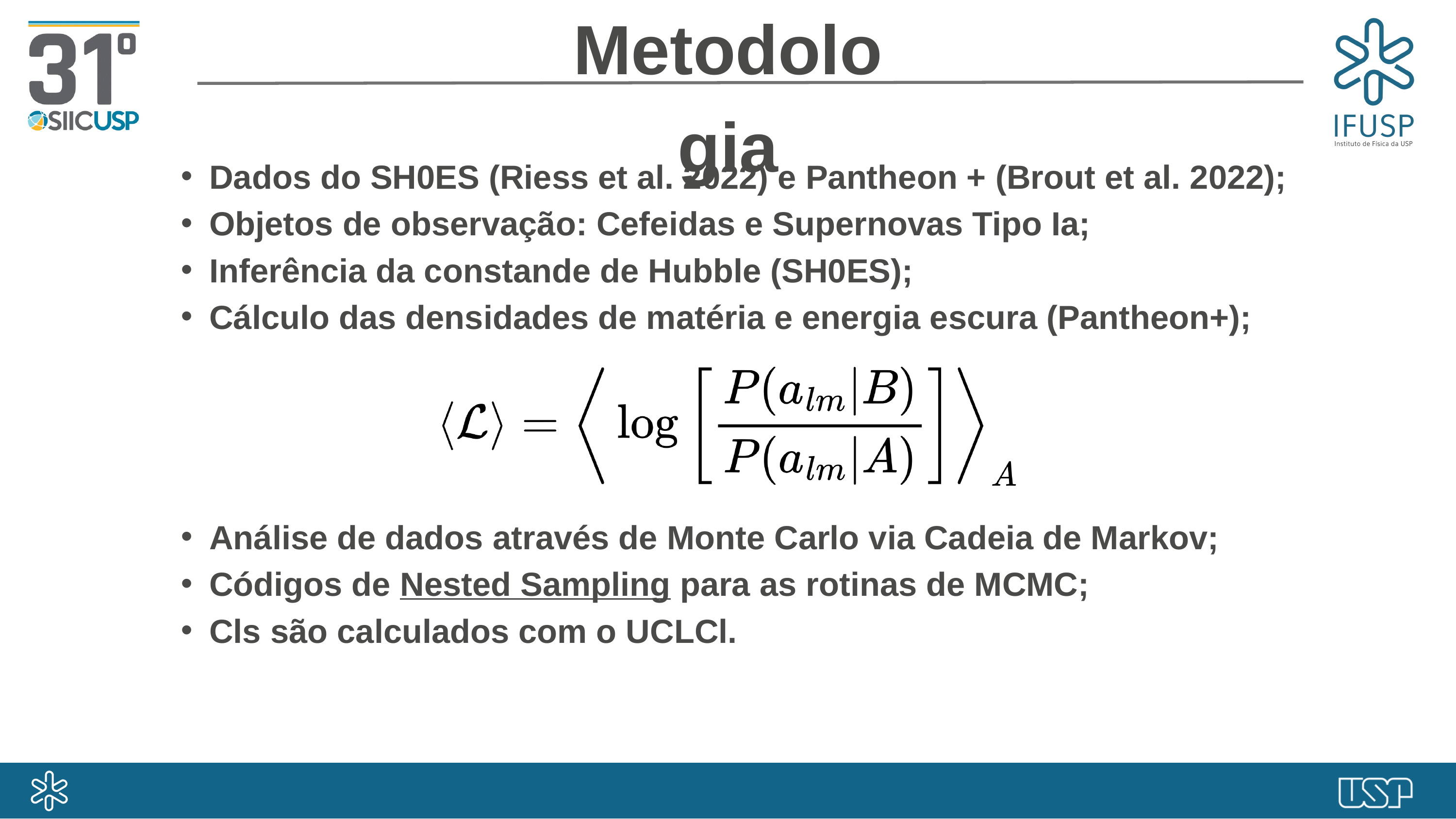

Metodologia

Dados do SH0ES (Riess et al. 2022) e Pantheon + (Brout et al. 2022);
Objetos de observação: Cefeidas e Supernovas Tipo Ia;
Inferência da constande de Hubble (SH0ES);
Cálculo das densidades de matéria e energia escura (Pantheon+);

Análise de dados através de Monte Carlo via Cadeia de Markov;
Códigos de Nested Sampling para as rotinas de MCMC;
Cls são calculados com o UCLCl.